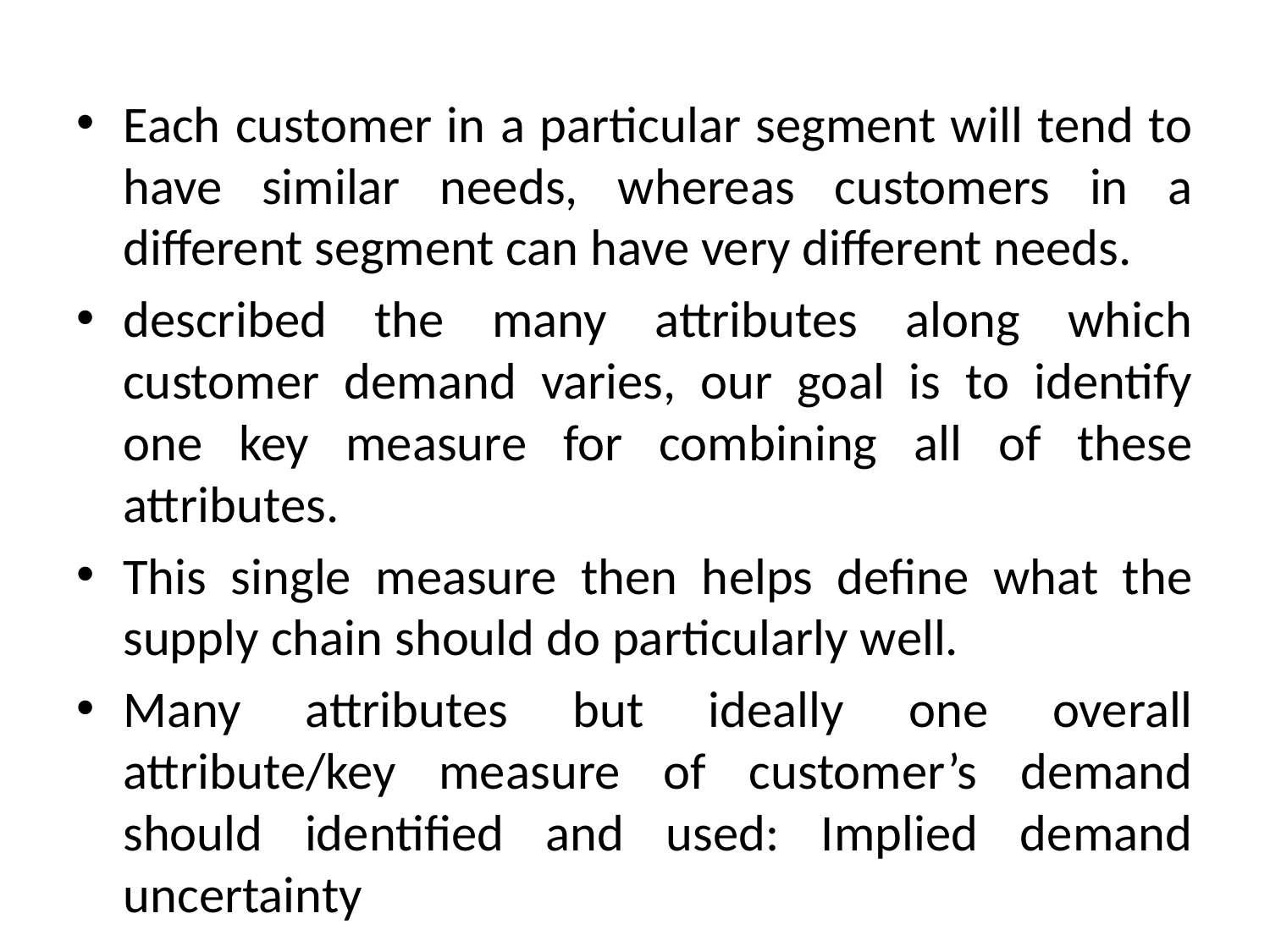

Each customer in a particular segment will tend to have similar needs, whereas customers in a different segment can have very different needs.
described the many attributes along which customer demand varies, our goal is to identify one key measure for combining all of these attributes.
This single measure then helps define what the supply chain should do particularly well.
Many attributes but ideally one overall attribute/key measure of customer’s demand should identified and used: Implied demand uncertainty